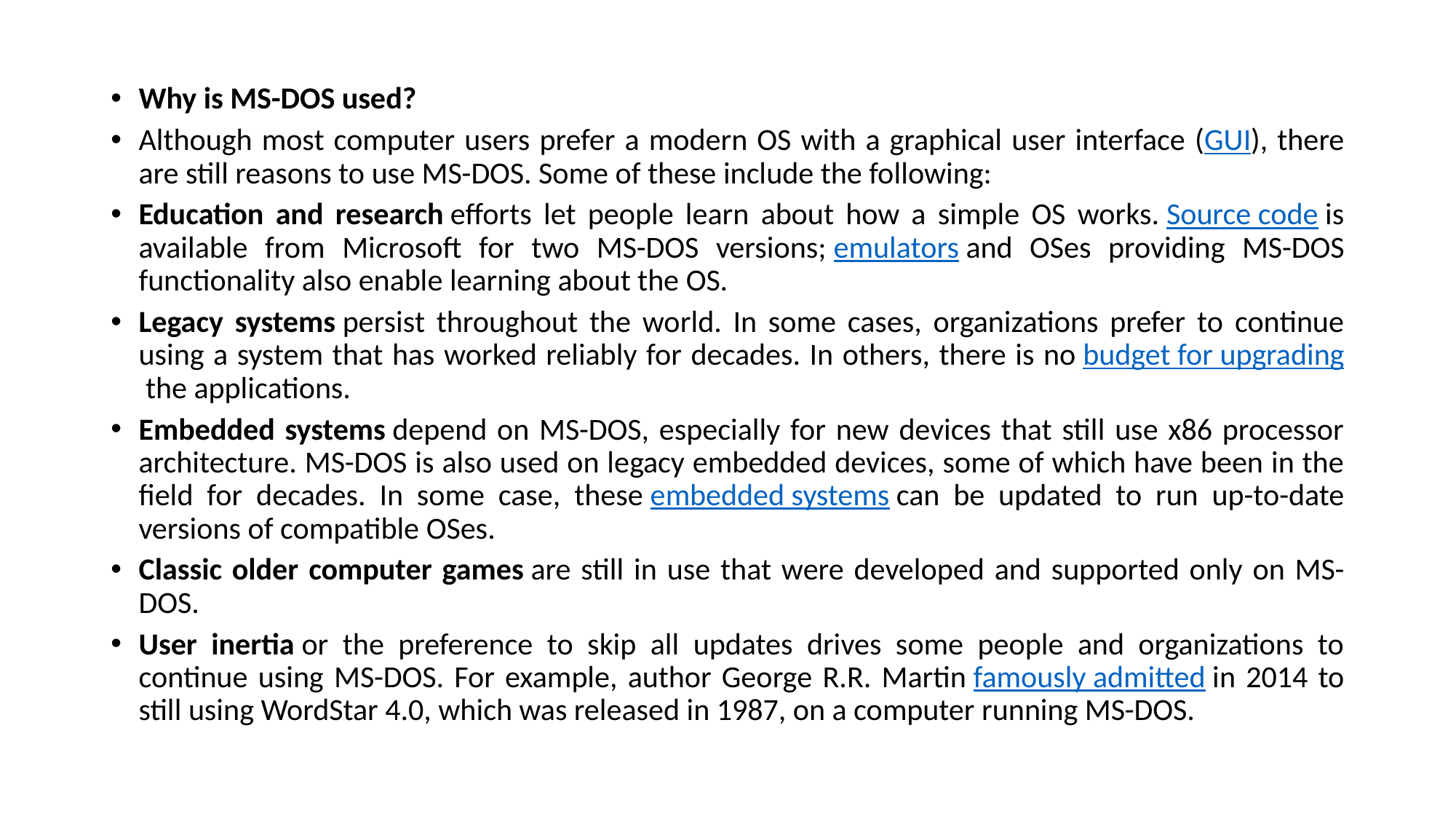

Why is MS-DOS used?
Although most computer users prefer a modern OS with a graphical user interface (GUI), there are still reasons to use MS-DOS. Some of these include the following:
Education and research efforts let people learn about how a simple OS works. Source code is available from Microsoft for two MS-DOS versions; emulators and OSes providing MS-DOS functionality also enable learning about the OS.
Legacy systems persist throughout the world. In some cases, organizations prefer to continue using a system that has worked reliably for decades. In others, there is no budget for upgrading the applications.
Embedded systems depend on MS-DOS, especially for new devices that still use x86 processor architecture. MS-DOS is also used on legacy embedded devices, some of which have been in the field for decades. In some case, these embedded systems can be updated to run up-to-date versions of compatible OSes.
Classic older computer games are still in use that were developed and supported only on MS-DOS.
User inertia or the preference to skip all updates drives some people and organizations to continue using MS-DOS. For example, author George R.R. Martin famously admitted in 2014 to still using WordStar 4.0, which was released in 1987, on a computer running MS-DOS.